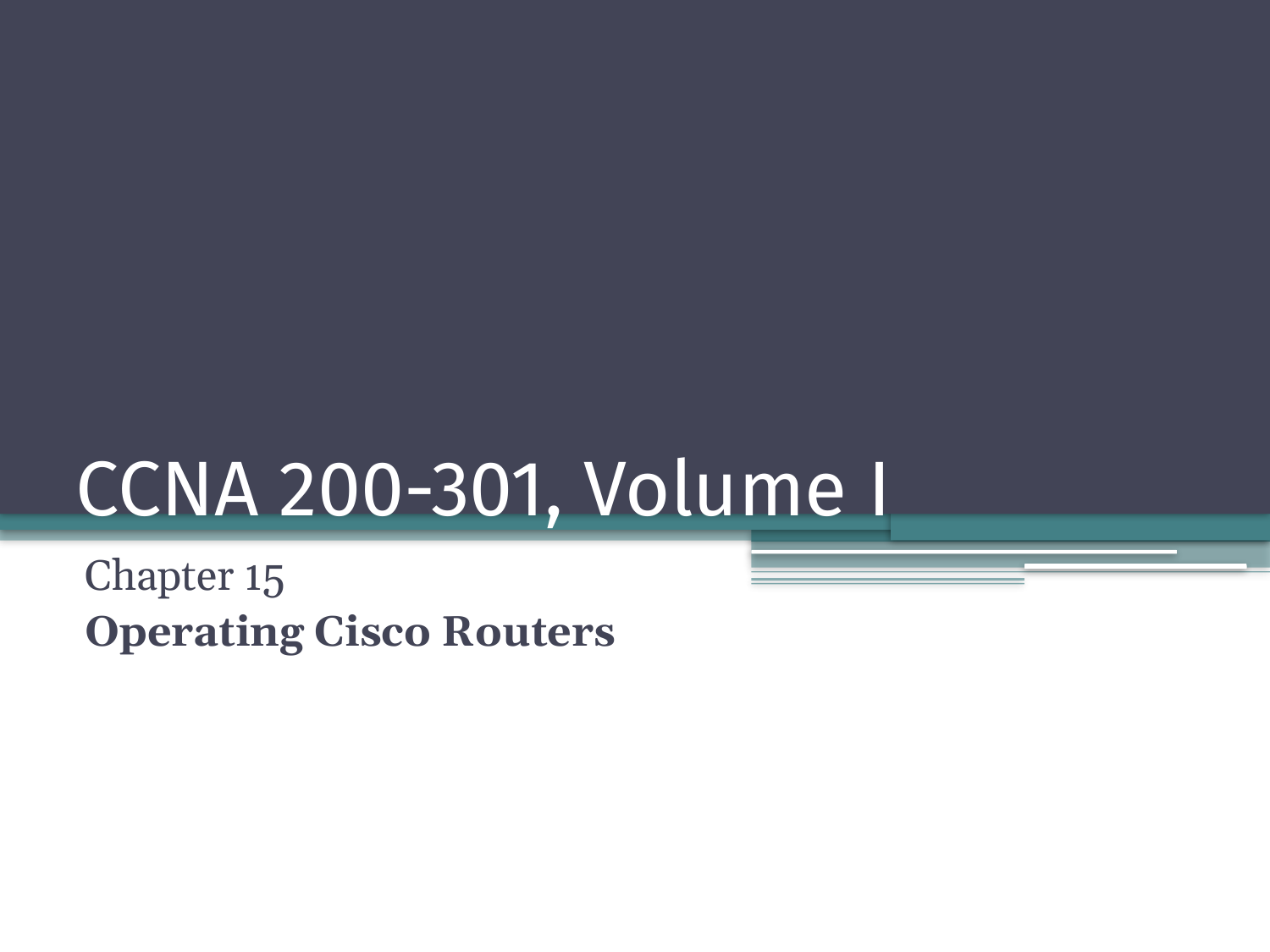

# CCNA 200-301, Volume I
Chapter 15
Operating Cisco Routers